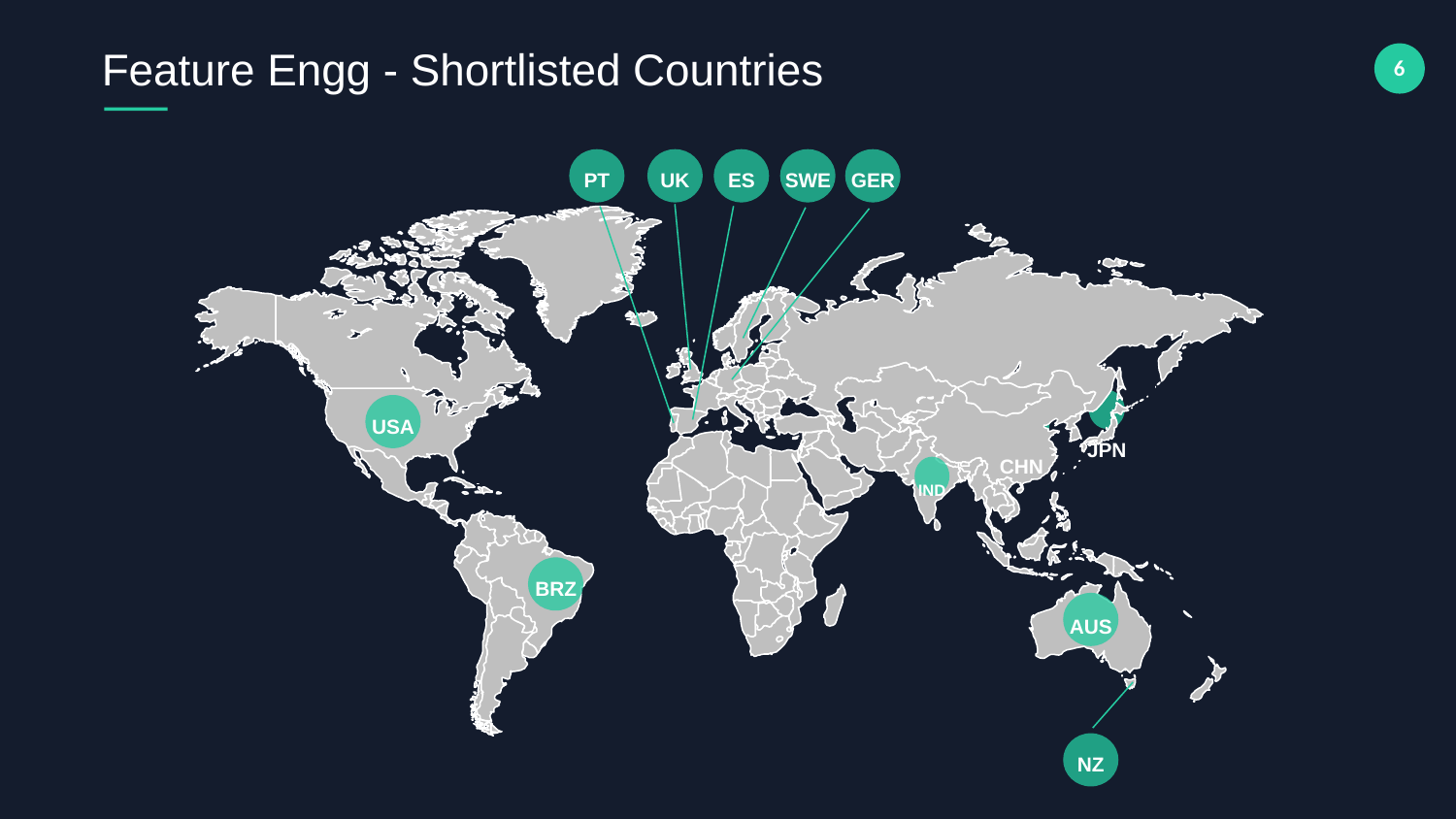

Feature Engg - Shortlisted Countries

PT

UK

ES

SWE

GER

USA
JPN
CHN

IND

BRZ

AUS

NZ